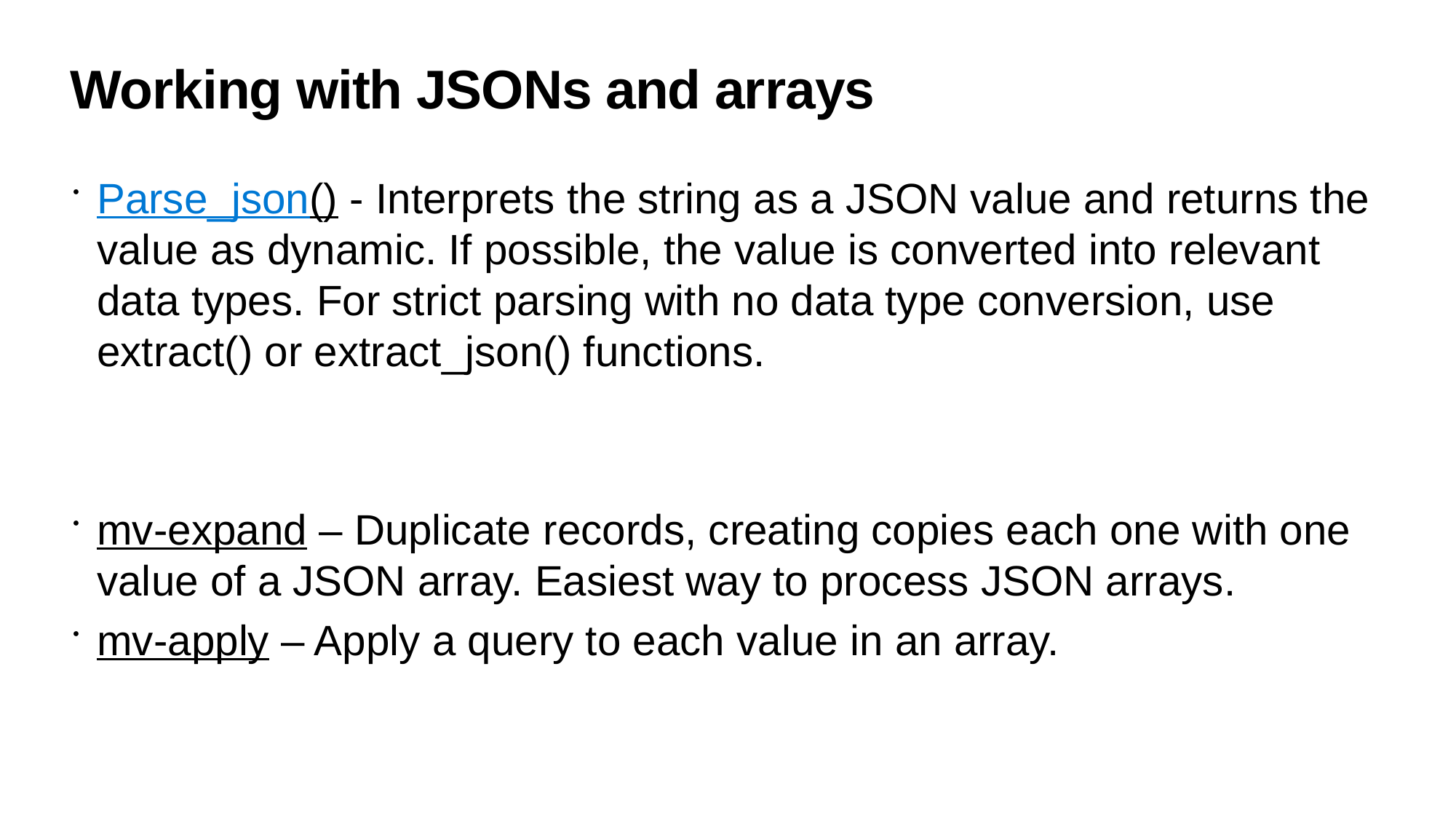

# Working with JSONs and arrays
Parse_json() - Interprets the string as a JSON value and returns the value as dynamic. If possible, the value is converted into relevant data types. For strict parsing with no data type conversion, use extract() or extract_json() functions.

mv-expand – Duplicate records, creating copies each one with one value of a JSON array. Easiest way to process JSON arrays.
mv-apply – Apply a query to each value in an array.